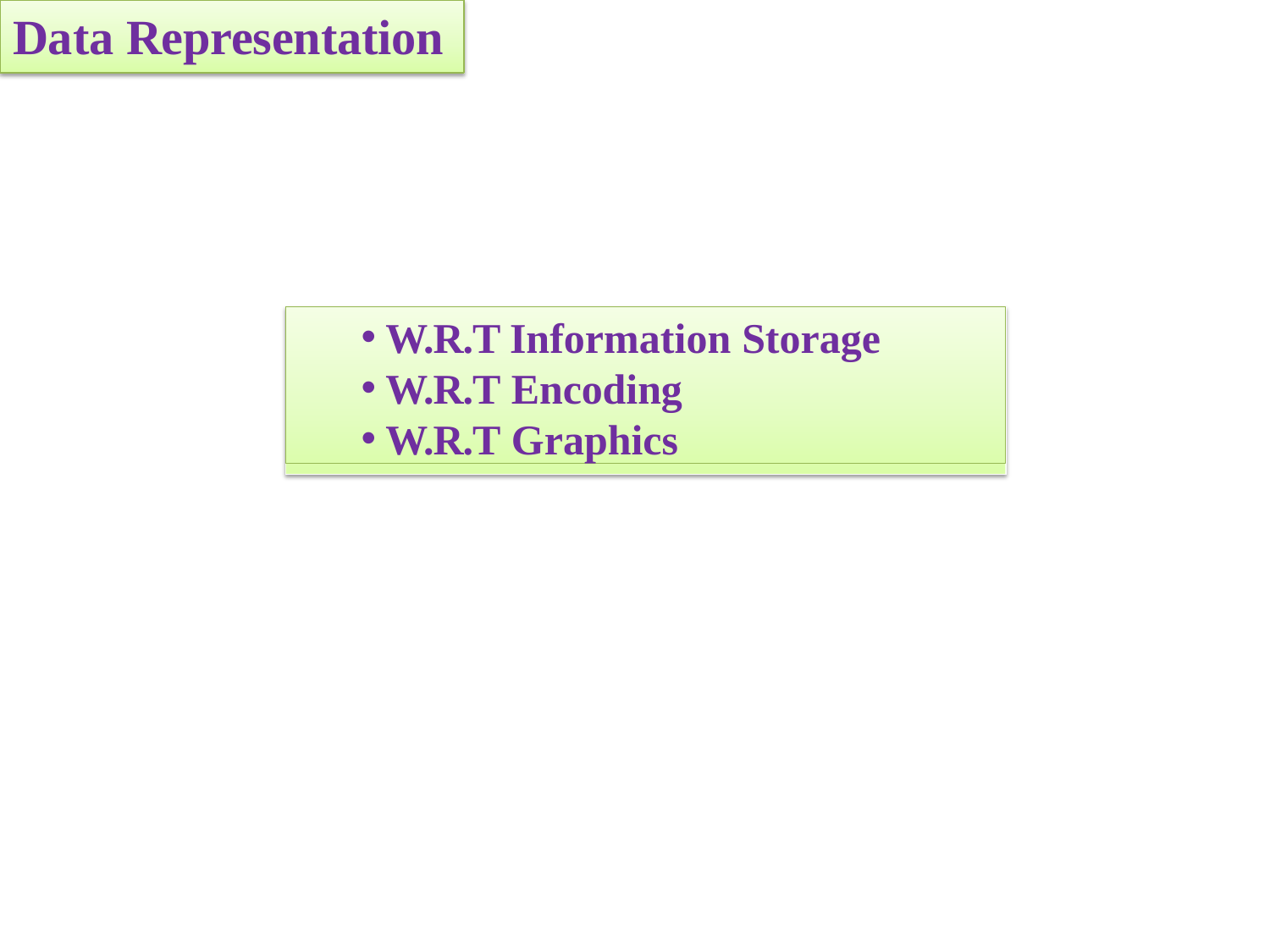

# Data Representation

W.R.T Information Storage
W.R.T Encoding
W.R.T Graphics